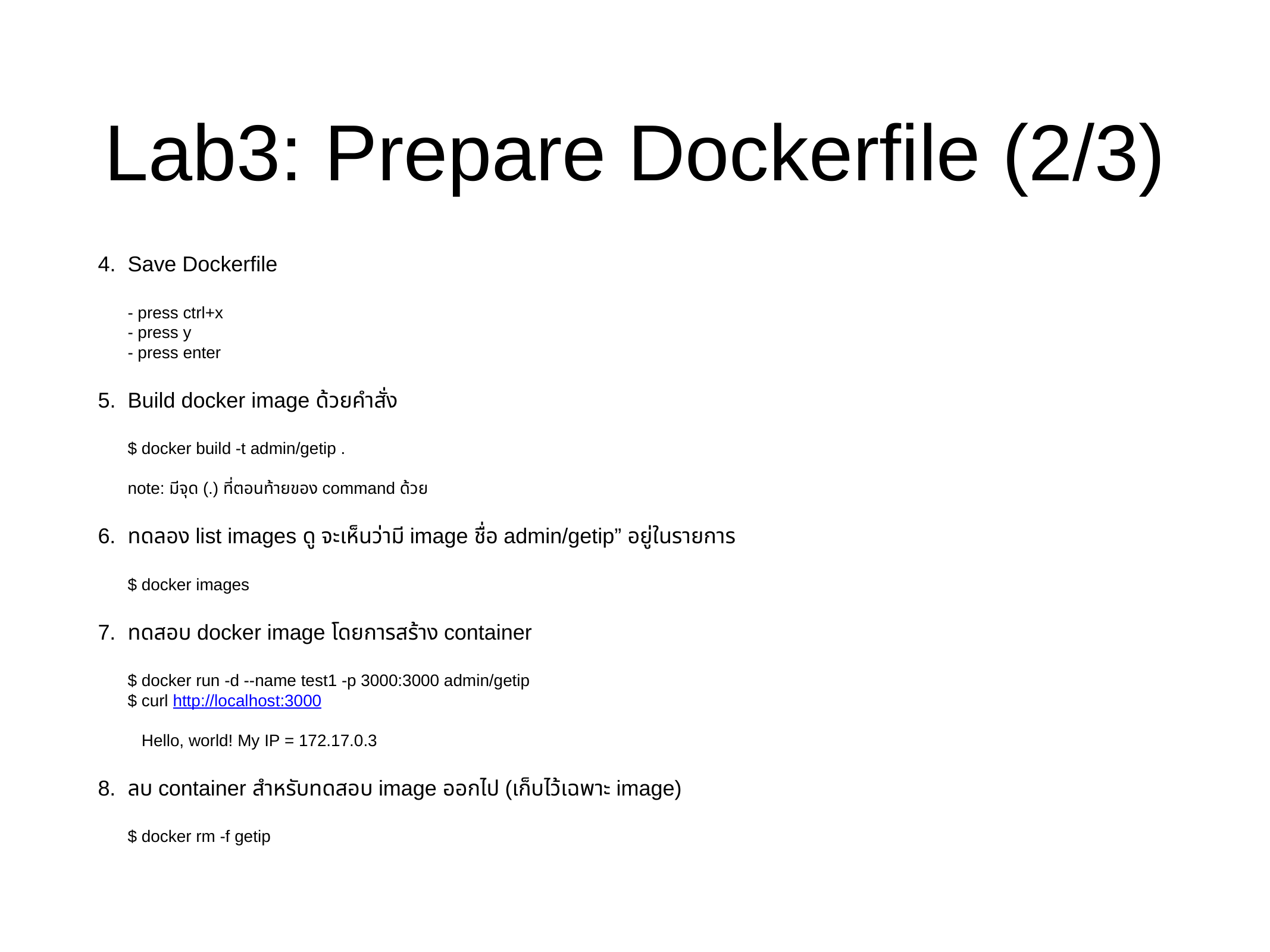

14
# Lab3: Prepare Dockerfile (2/3)
Save Dockerfile
- press ctrl+x
- press y
- press enter
Build docker image ด้วยคำสั่ง
$ docker build -t admin/getip .
note: มีจุด (.) ที่ตอนท้ายของ command ด้วย
ทดลอง list images ดู จะเห็นว่ามี image ชื่อ admin/getip” อยู่ในรายการ
$ docker images
ทดสอบ docker image โดยการสร้าง container
$ docker run -d --name test1 -p 3000:3000 admin/getip
$ curl http://localhost:3000
   Hello, world! My IP = 172.17.0.3
ลบ container สำหรับทดสอบ image ออกไป (เก็บไว้เฉพาะ image)
$ docker rm -f getip